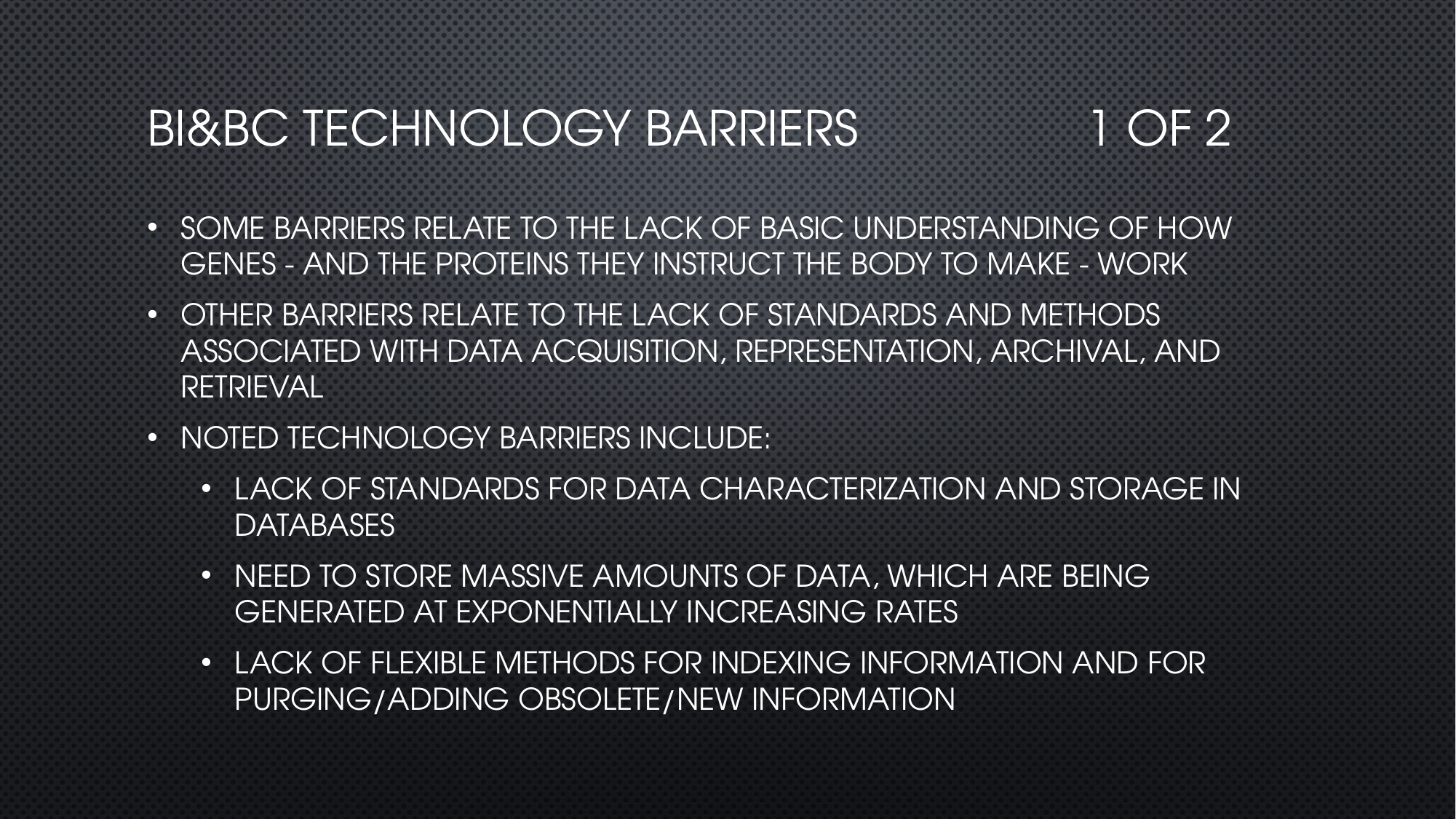

# BI&BC Technology Barriers                 1 of 2
Some barriers relate to the lack of basic understanding of how genes - and the proteins they instruct the body to make - work
Other barriers relate to the lack of standards and methods associated with data acquisition, representation, archival, and retrieval
Noted technology barriers include:
Lack of standards for data characterization and storage in databases
Need to store massive amounts of data, which are being generated at exponentially increasing rates
Lack of flexible methods for indexing information and for purging/adding obsolete/new information